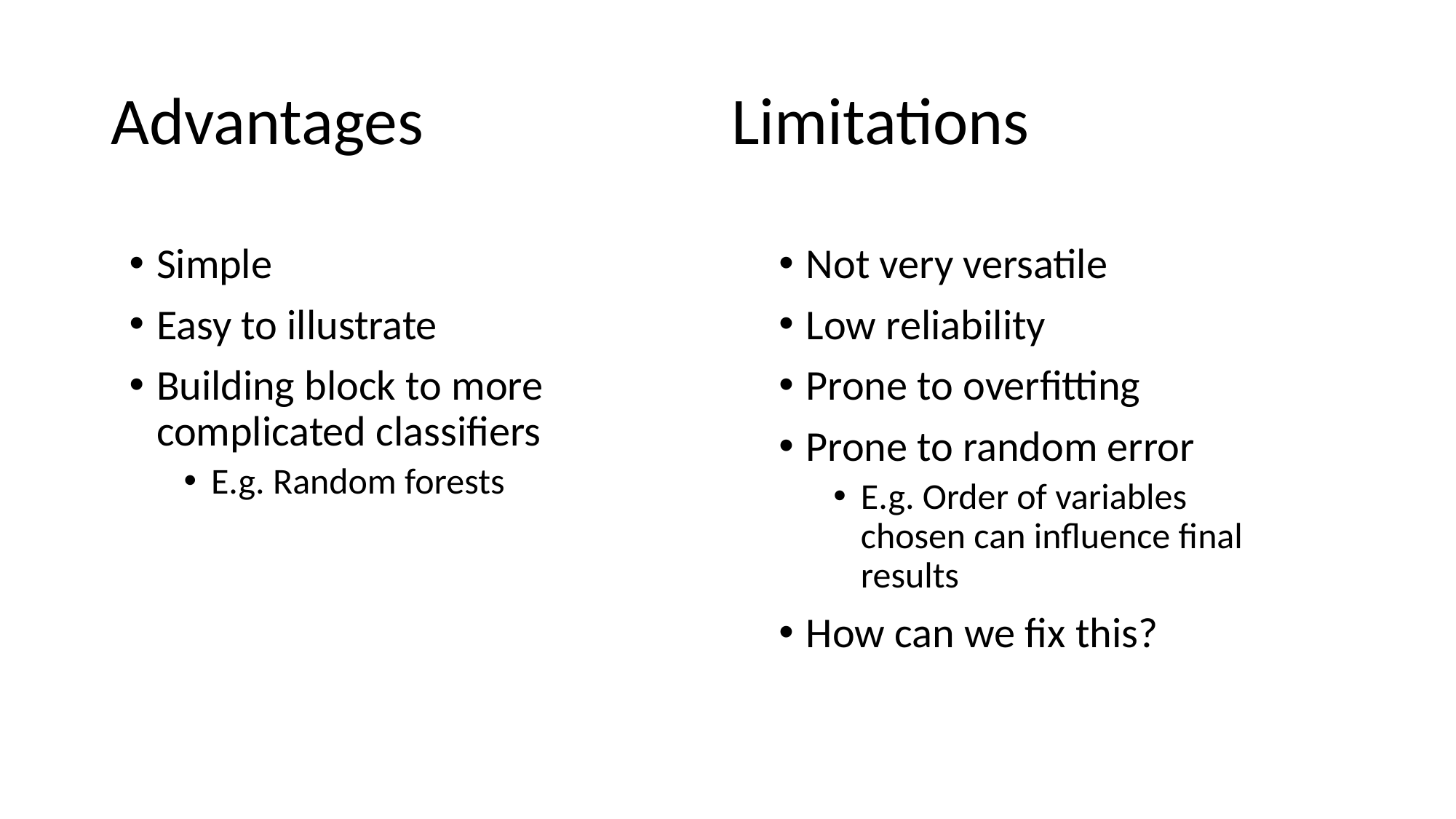

# Advantages
Limitations
Simple
Easy to illustrate
Building block to more complicated classifiers
E.g. Random forests
Not very versatile
Low reliability
Prone to overfitting
Prone to random error
E.g. Order of variables chosen can influence final results
How can we fix this?